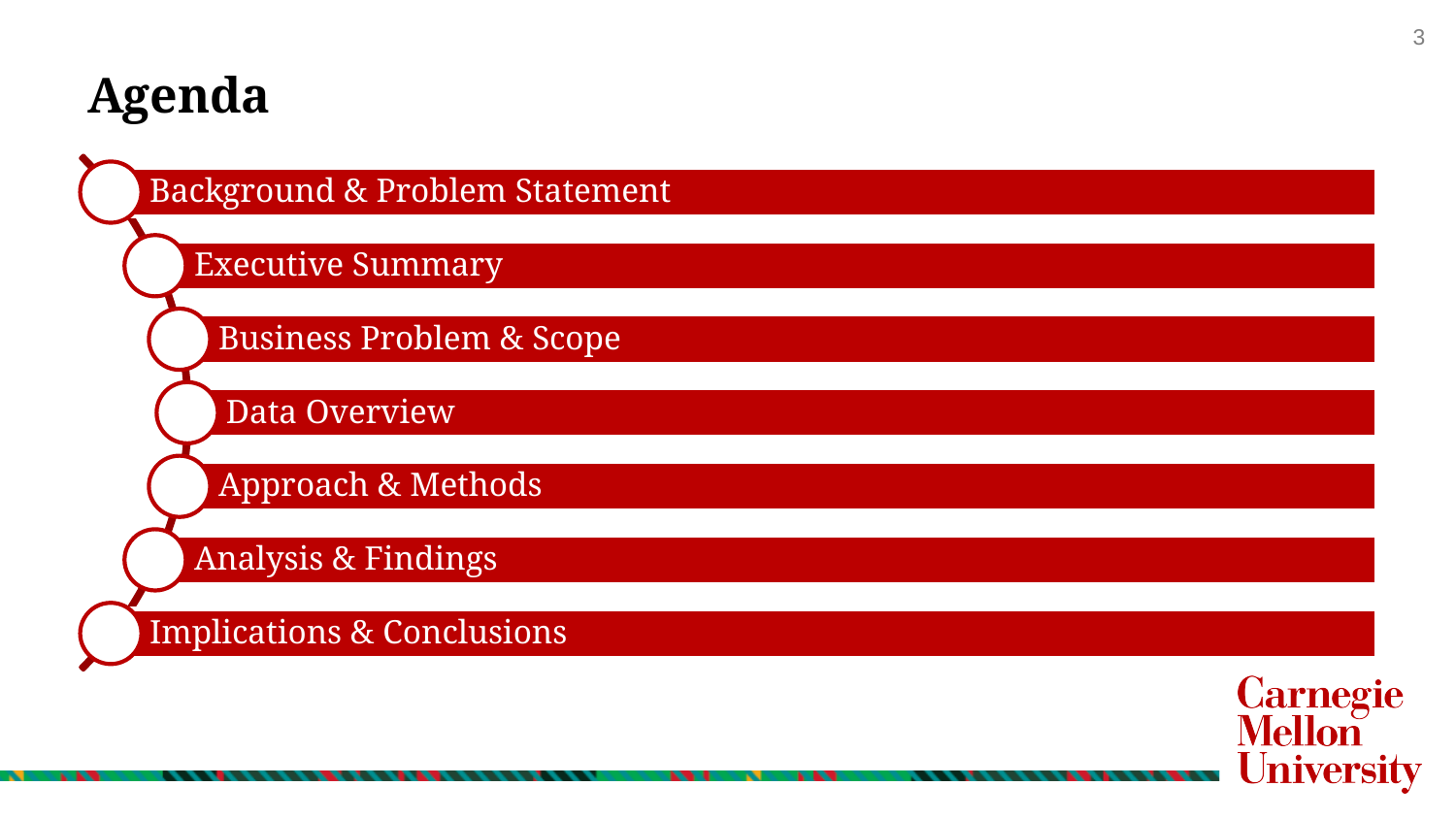

# Agenda
Background & Problem Statement
Executive Summary
Business Problem & Scope
Data Overview
Approach & Methods
Analysis & Findings
Implications & Conclusions